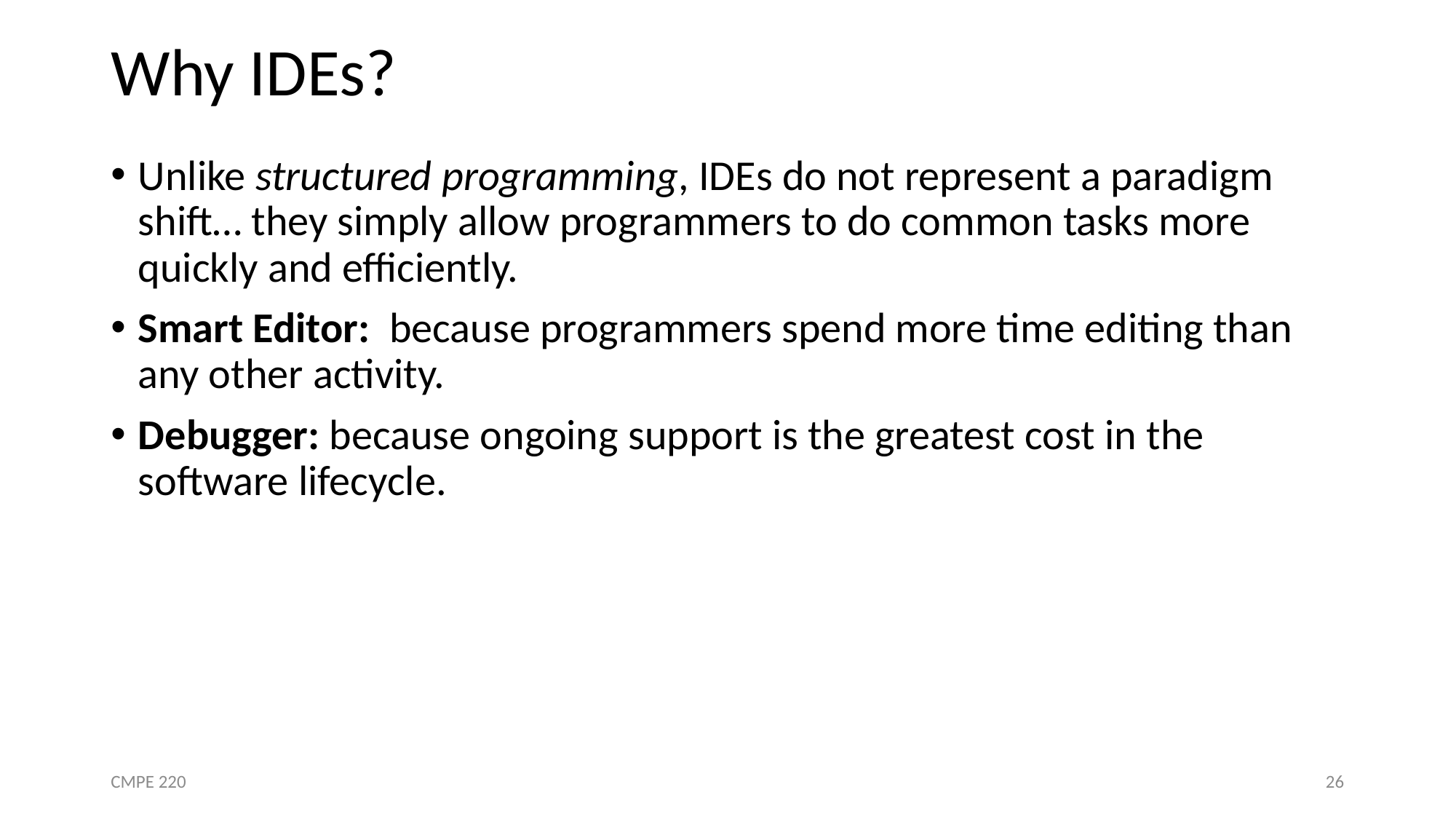

# Why IDEs?
Unlike structured programming, IDEs do not represent a paradigm shift… they simply allow programmers to do common tasks more quickly and efficiently.
Smart Editor:  because programmers spend more time editing than any other activity.
Debugger: because ongoing support is the greatest cost in the software lifecycle.
CMPE 220
26